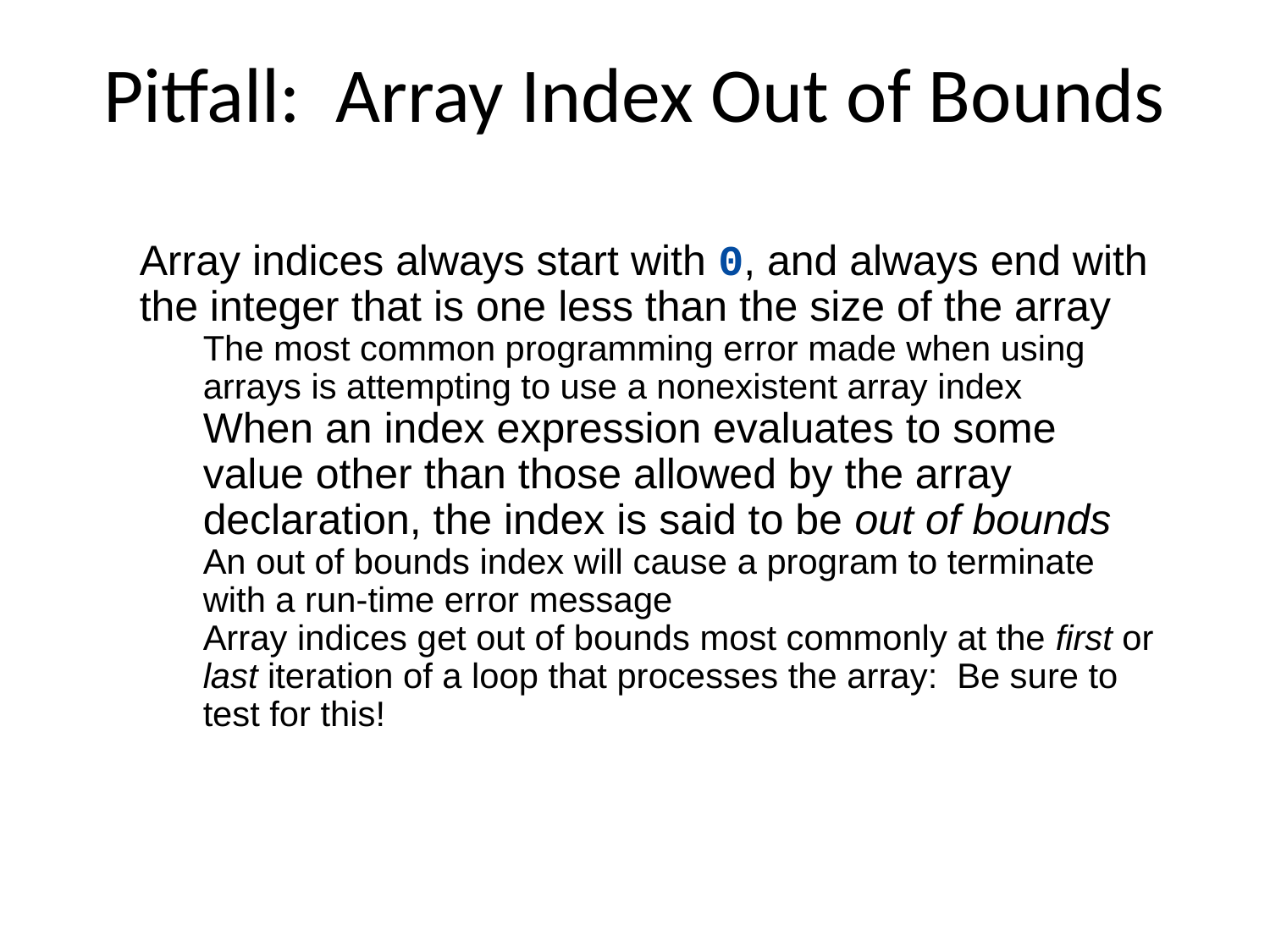

Pitfall:  Array Index Out of Bounds
Array indices always start with 0, and always end with the integer that is one less than the size of the array
The most common programming error made when using arrays is attempting to use a nonexistent array index
When an index expression evaluates to some value other than those allowed by the array declaration, the index is said to be out of bounds
An out of bounds index will cause a program to terminate with a run-time error message
Array indices get out of bounds most commonly at the first or last iteration of a loop that processes the array:  Be sure to test for this!